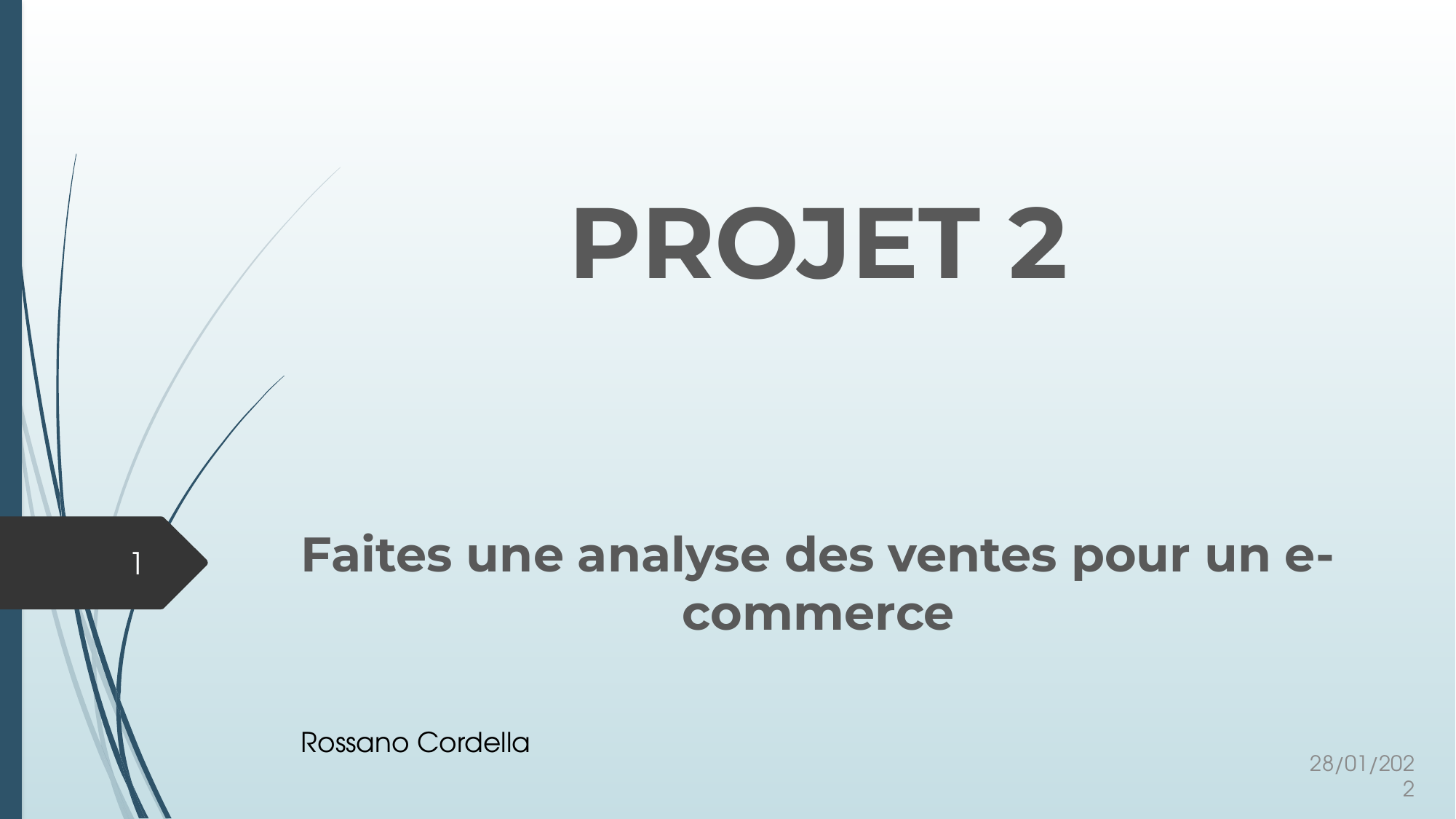

PROJET 2

Faites une analyse des ventes pour un e-commerce

1
Rossano Cordella
28/01/2022